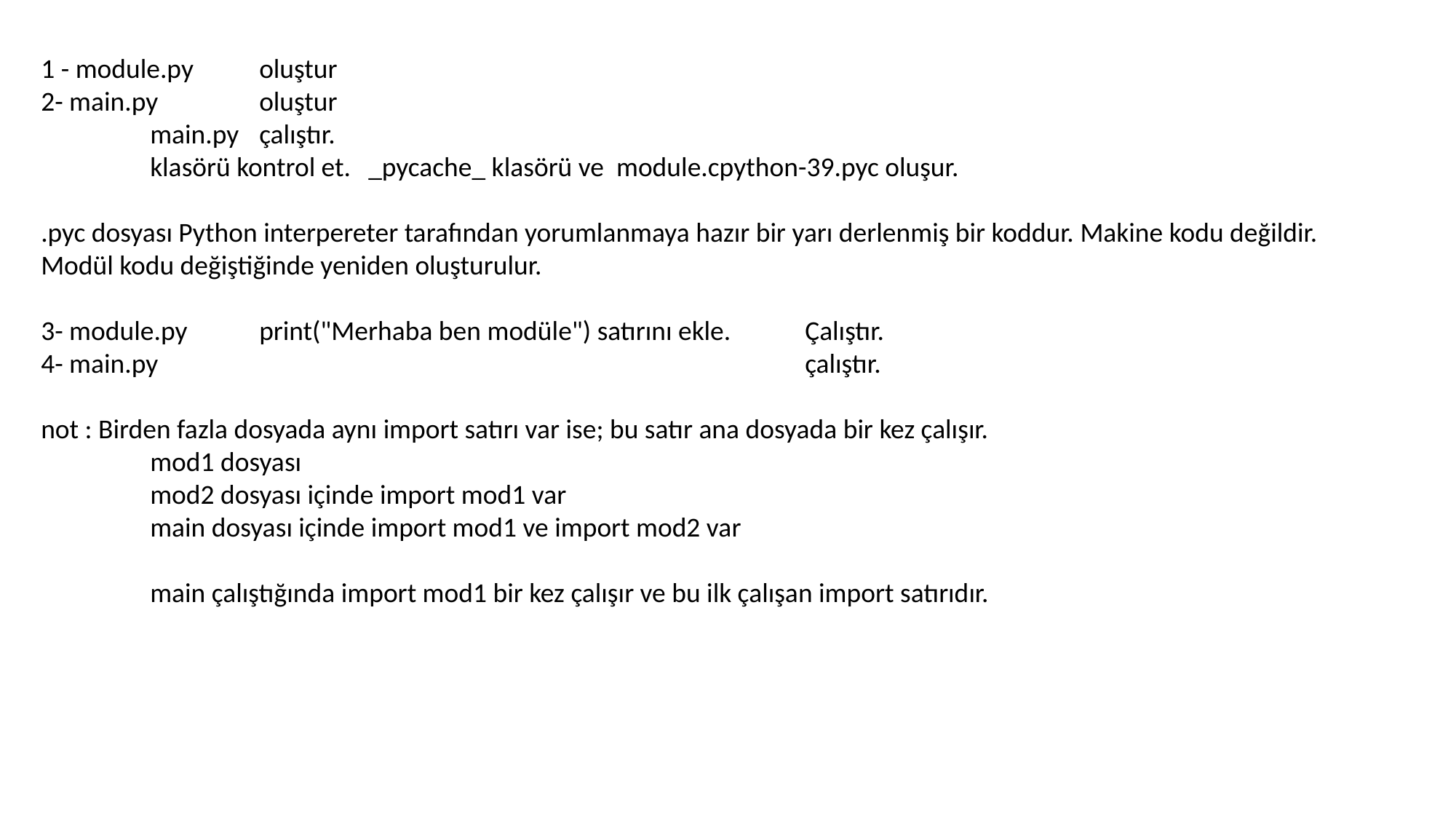

1 - module.py 	oluştur
2- main.py	oluştur
	main.py	çalıştır.
	klasörü kontrol et.	_pycache_ klasörü ve  module.cpython-39.pyc oluşur.

.pyc dosyası Python interpereter tarafından yorumlanmaya hazır bir yarı derlenmiş bir koddur. Makine kodu değildir.
Modül kodu değiştiğinde yeniden oluşturulur.

3- module.py	print("Merhaba ben modüle") satırını ekle.	Çalıştır.
4- main.py 						çalıştır.

not : Birden fazla dosyada aynı import satırı var ise; bu satır ana dosyada bir kez çalışır.
	mod1 dosyası
	mod2 dosyası içinde import mod1 var
	main dosyası içinde import mod1 ve import mod2 var

	main çalıştığında import mod1 bir kez çalışır ve bu ilk çalışan import satırıdır.